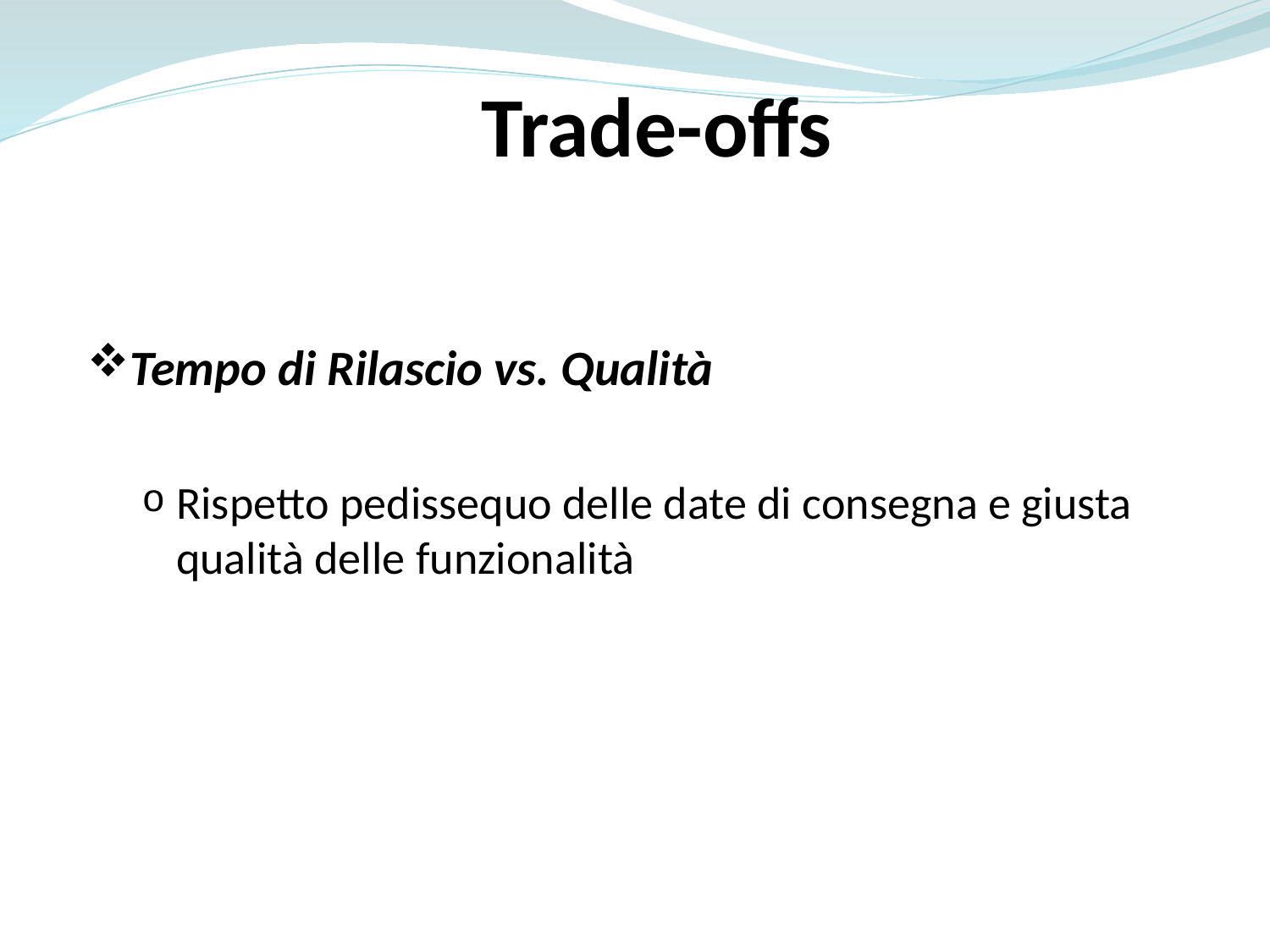

Trade-offs
Tempo di Rilascio vs. Qualità

Rispetto pedissequo delle date di consegna e giusta qualità delle funzionalità